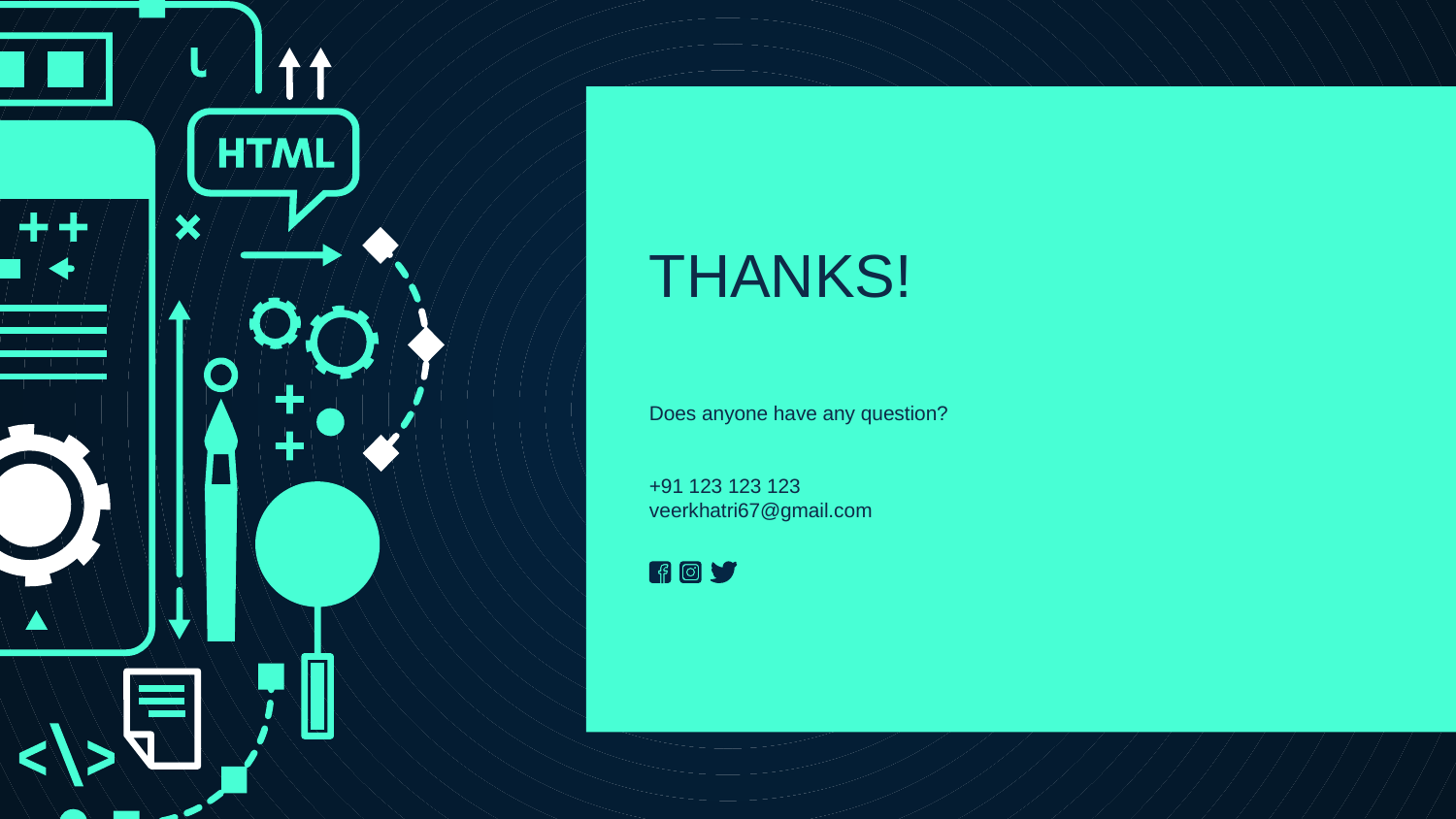

# THANKS!
Does anyone have any question?

addyouremail@freepik.com
+91 123 123 123
veerkhatri67@gmail.com